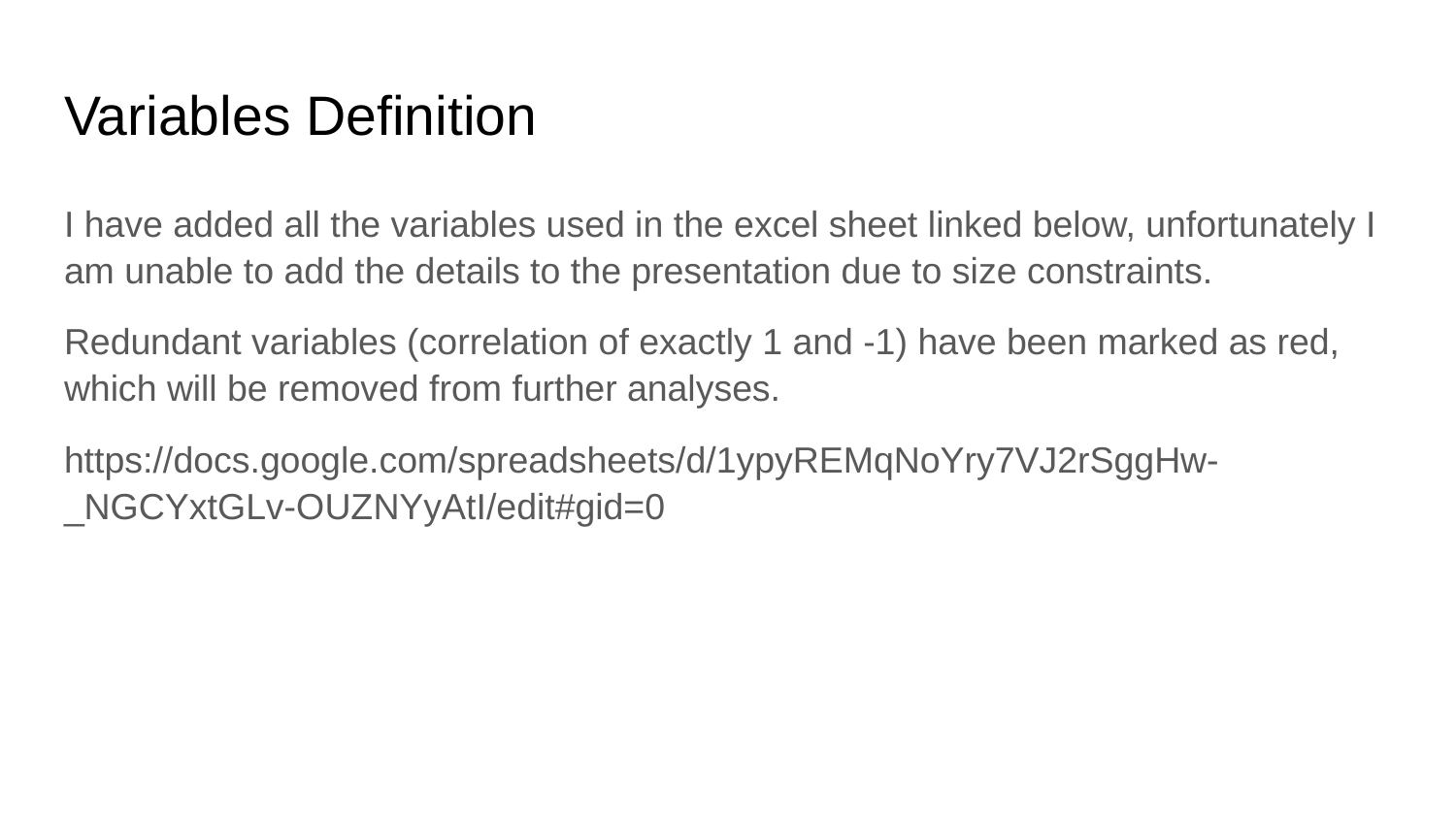

# Variables Definition

I have added all the variables used in the excel sheet linked below, unfortunately I am unable to add the details to the presentation due to size constraints.
Redundant variables (correlation of exactly 1 and -1) have been marked as red, which will be removed from further analyses.
https://docs.google.com/spreadsheets/d/1ypyREMqNoYry7VJ2rSggHw-_NGCYxtGLv-OUZNYyAtI/edit#gid=0